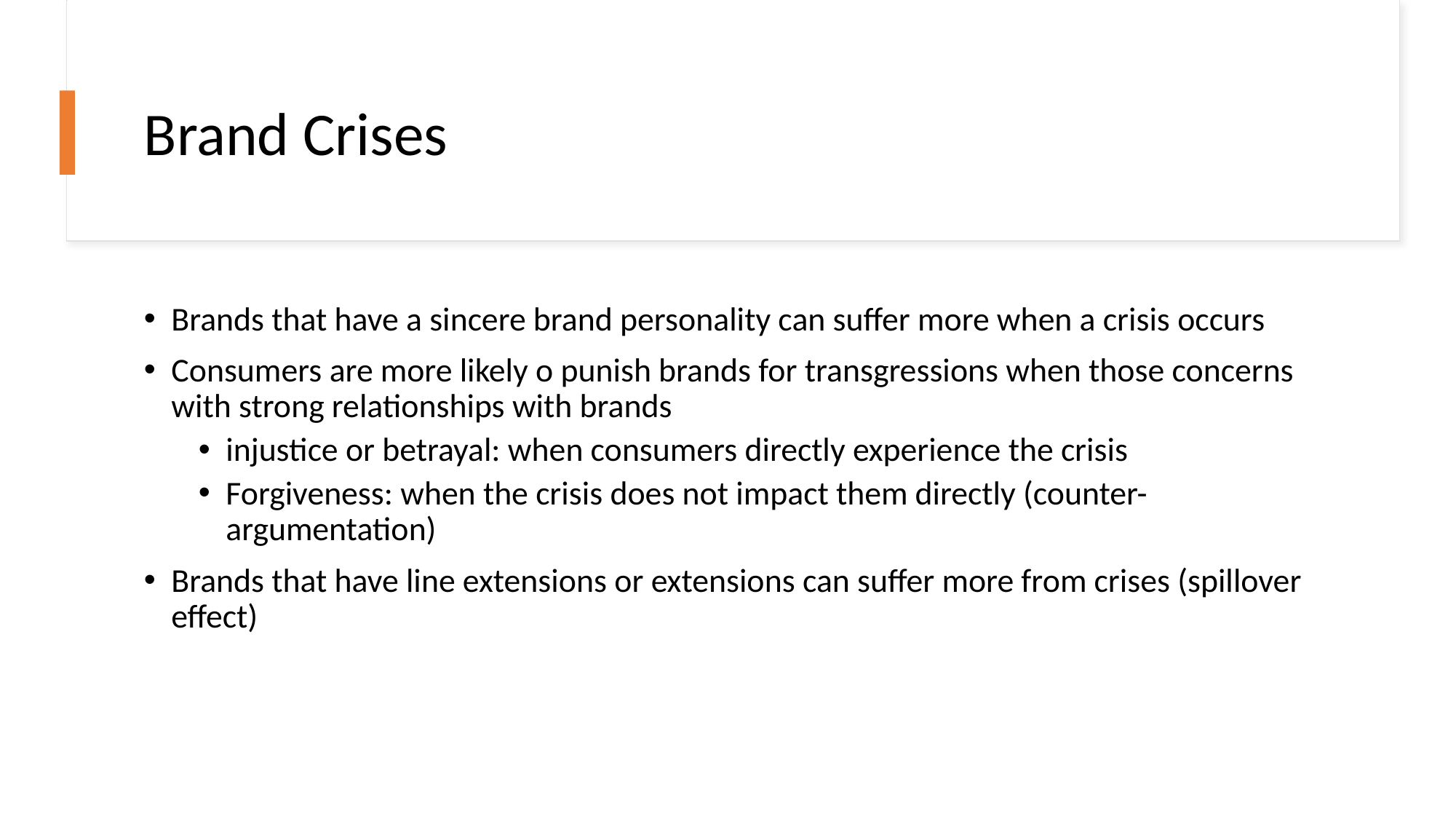

# Brand Crises

Brands that have a sincere brand personality can suffer more when a crisis occurs
Consumers are more likely o punish brands for transgressions when those concerns with strong relationships with brands
injustice or betrayal: when consumers directly experience the crisis
Forgiveness: when the crisis does not impact them directly (counter-argumentation)
Brands that have line extensions or extensions can suffer more from crises (spillover effect)